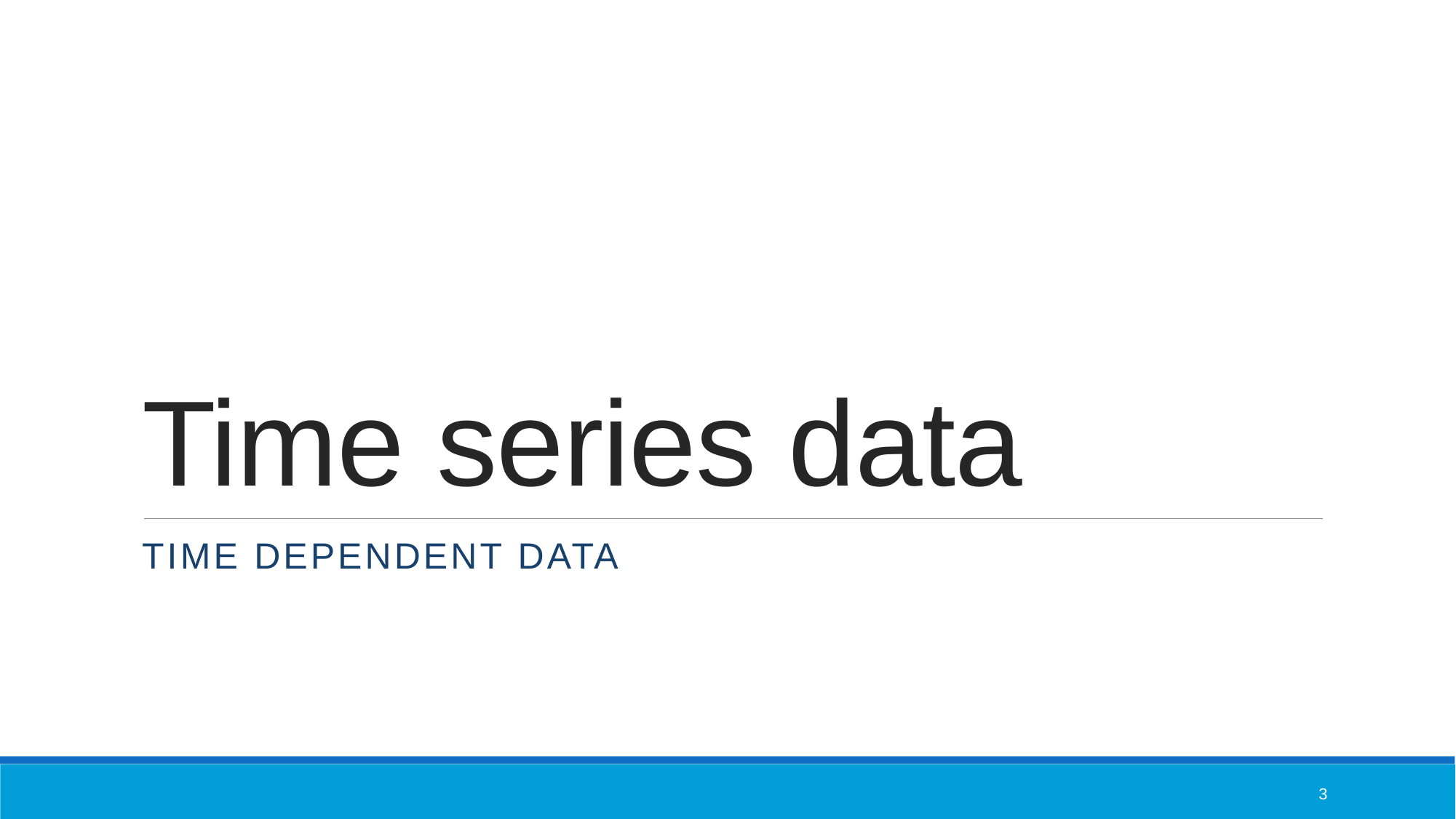

# Time series data
Time dependent data
3